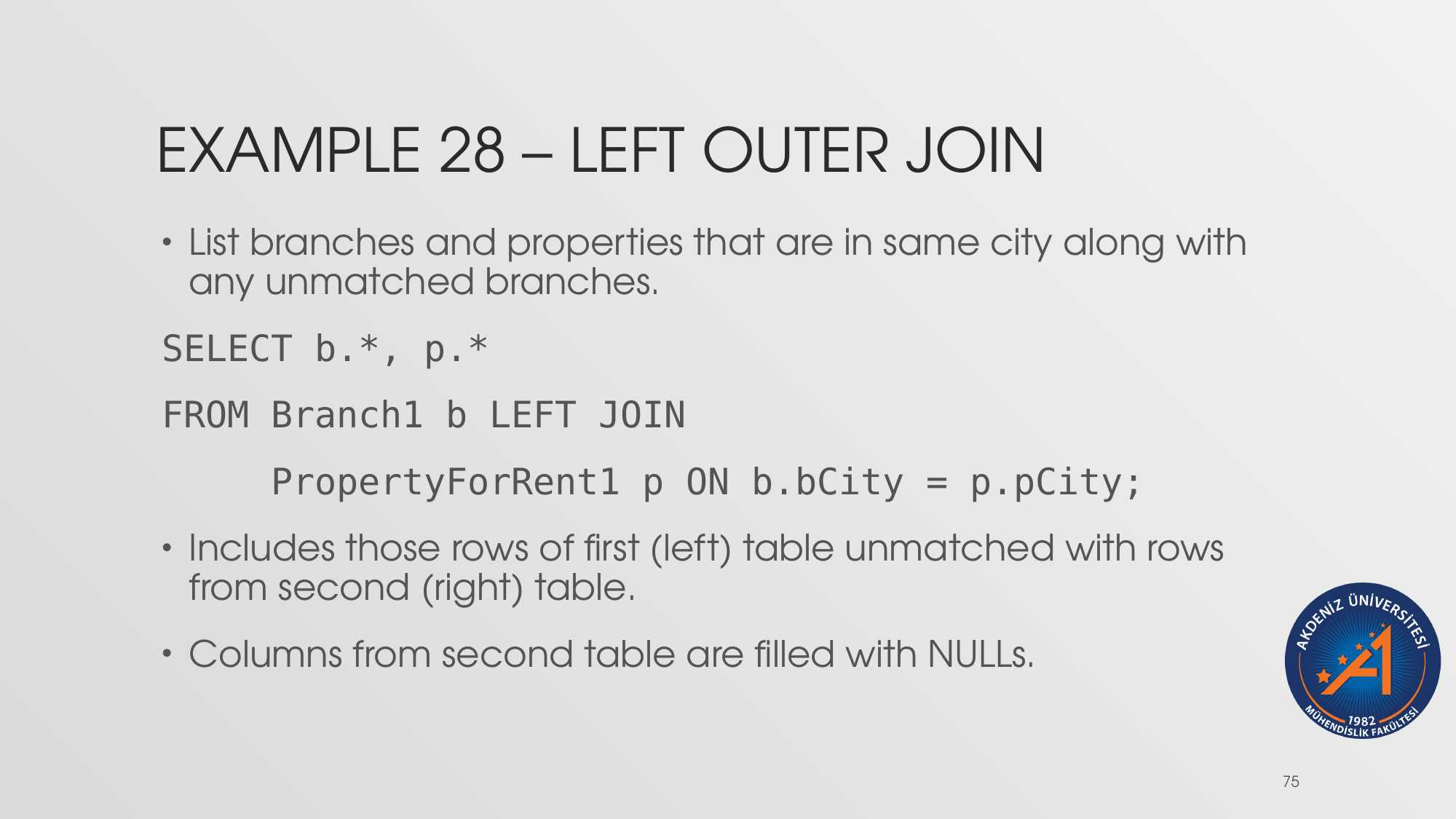

# Example 28 – Left Outer Join
List branches and properties that are in same city along with any unmatched branches.
SELECT b.*, p.*
FROM Branch1 b LEFT JOIN
	PropertyForRent1 p ON b.bCity = p.pCity;
Includes those rows of first (left) table unmatched with rows from second (right) table.
Columns from second table are filled with NULLs.
75